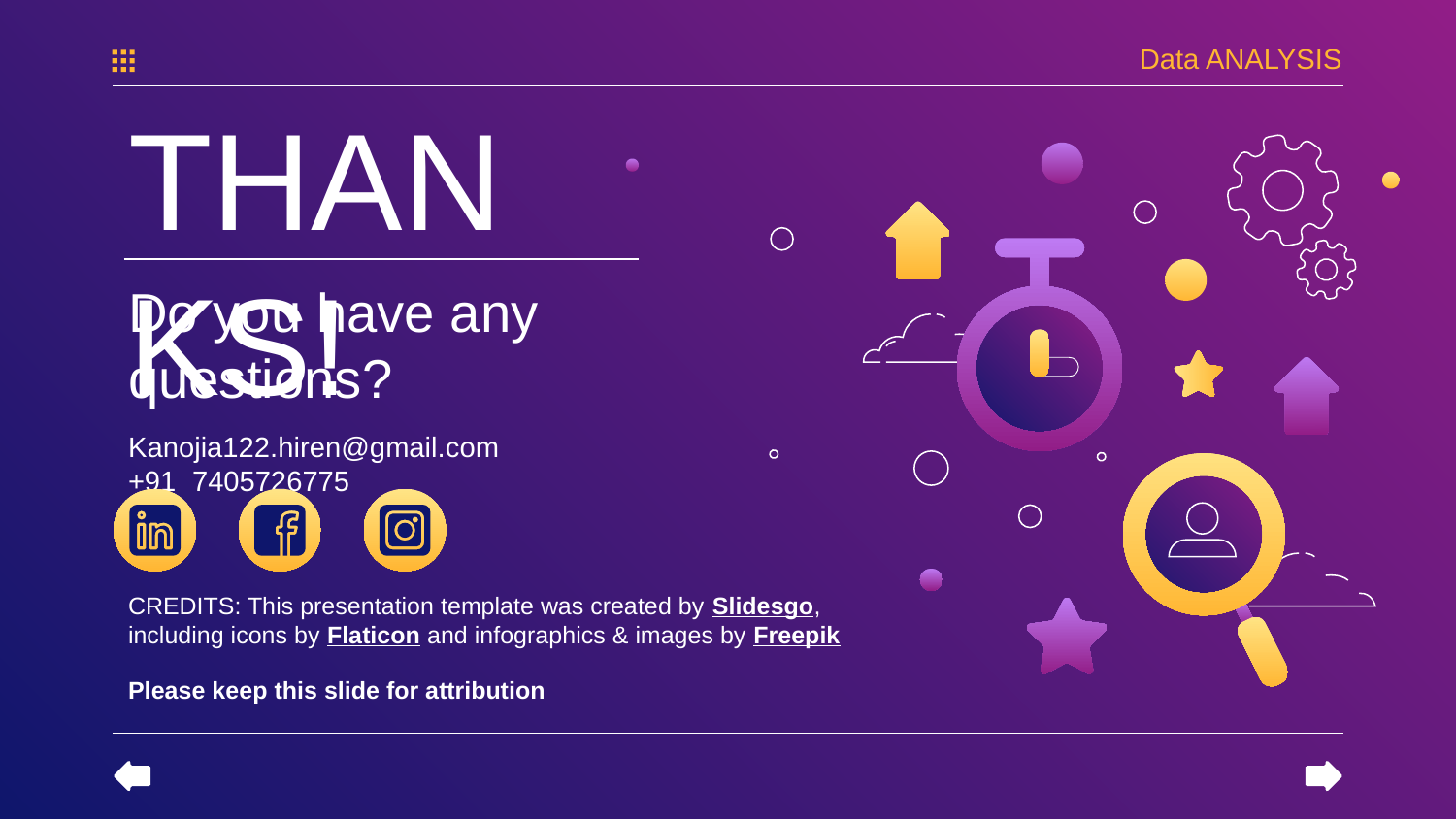

Data ANALYSIS

# THANKS!

Do you have any questions?
Kanojia122.hiren@gmail.com
+91  7405726775

Please keep this slide for attribution